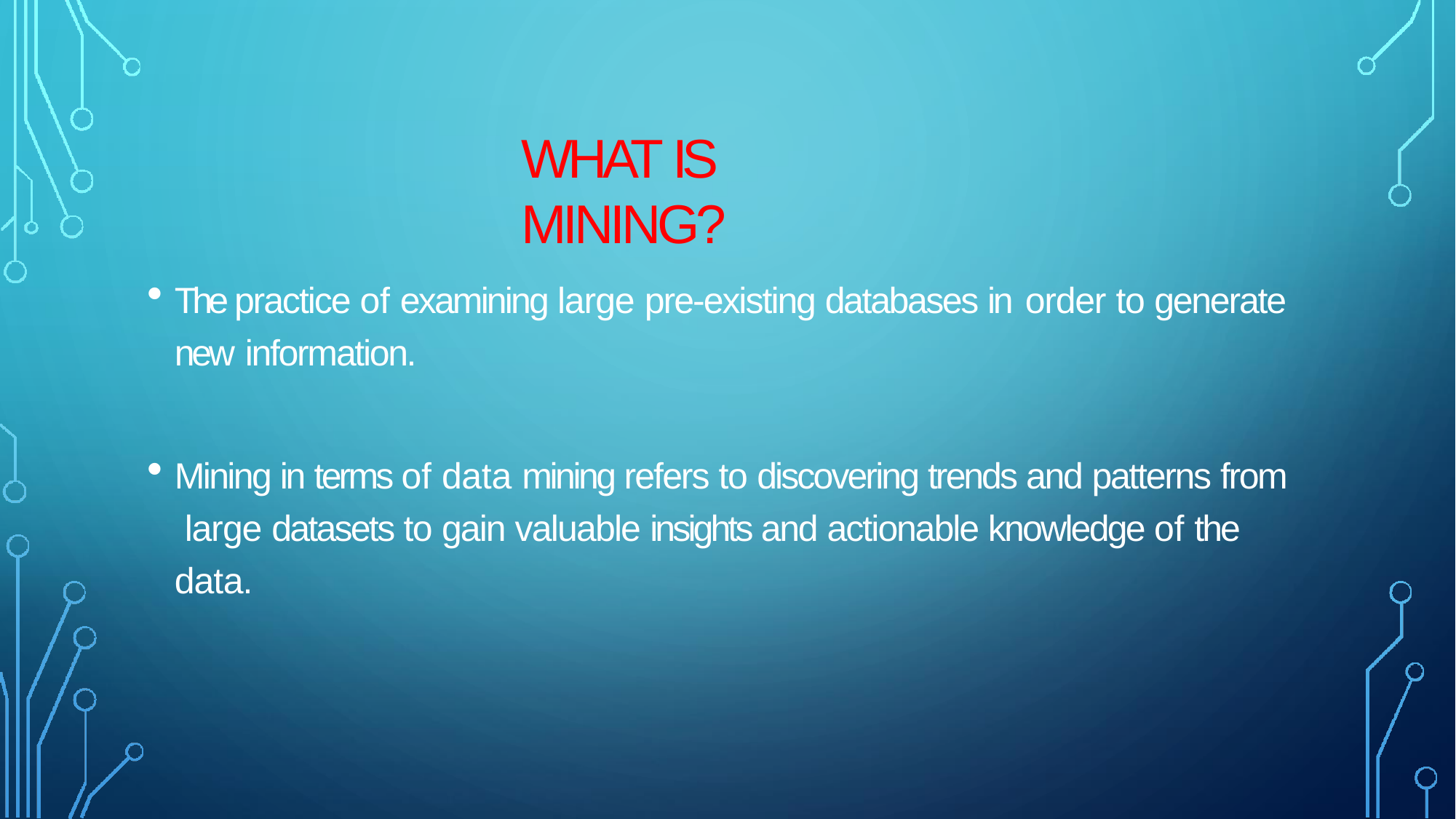

# WHAT IS MINING?
The practice of examining large pre-existing databases in order to generate
new information.

Mining in terms of data mining refers to discovering trends and patterns from  large datasets to gain valuable insights and actionable knowledge of the  data.